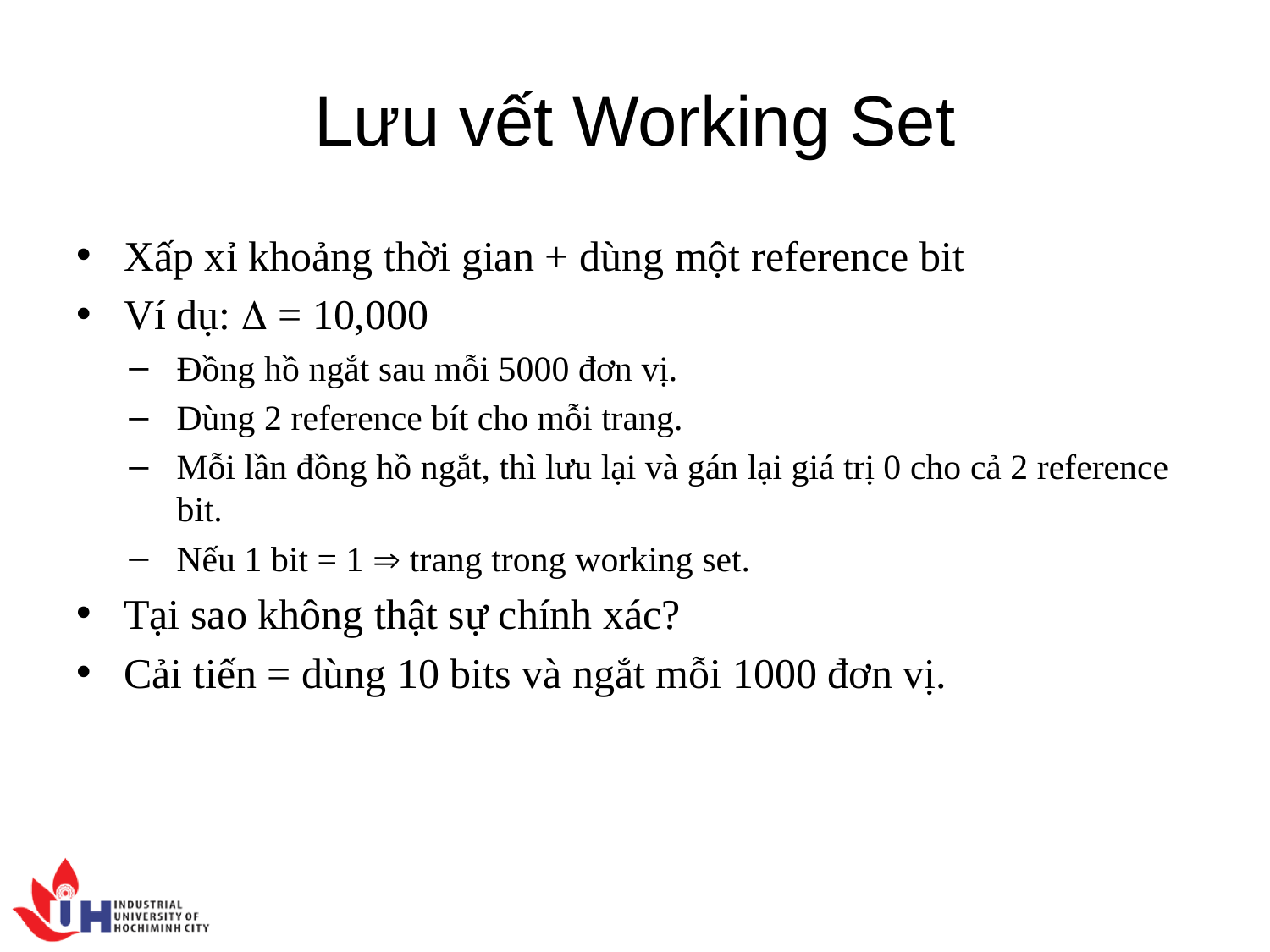

# Lưu vết Working Set
Xấp xỉ khoảng thời gian + dùng một reference bit
Ví dụ: Δ = 10,000
Đồng hồ ngắt sau mỗi 5000 đơn vị.
Dùng 2 reference bít cho mỗi trang.
Mỗi lần đồng hồ ngắt, thì lưu lại và gán lại giá trị 0 cho cả 2 reference bit.
Nếu 1 bit = 1 ⇒ trang trong working set.
Tại sao không thật sự chính xác?
Cải tiến = dùng 10 bits và ngắt mỗi 1000 đơn vị.